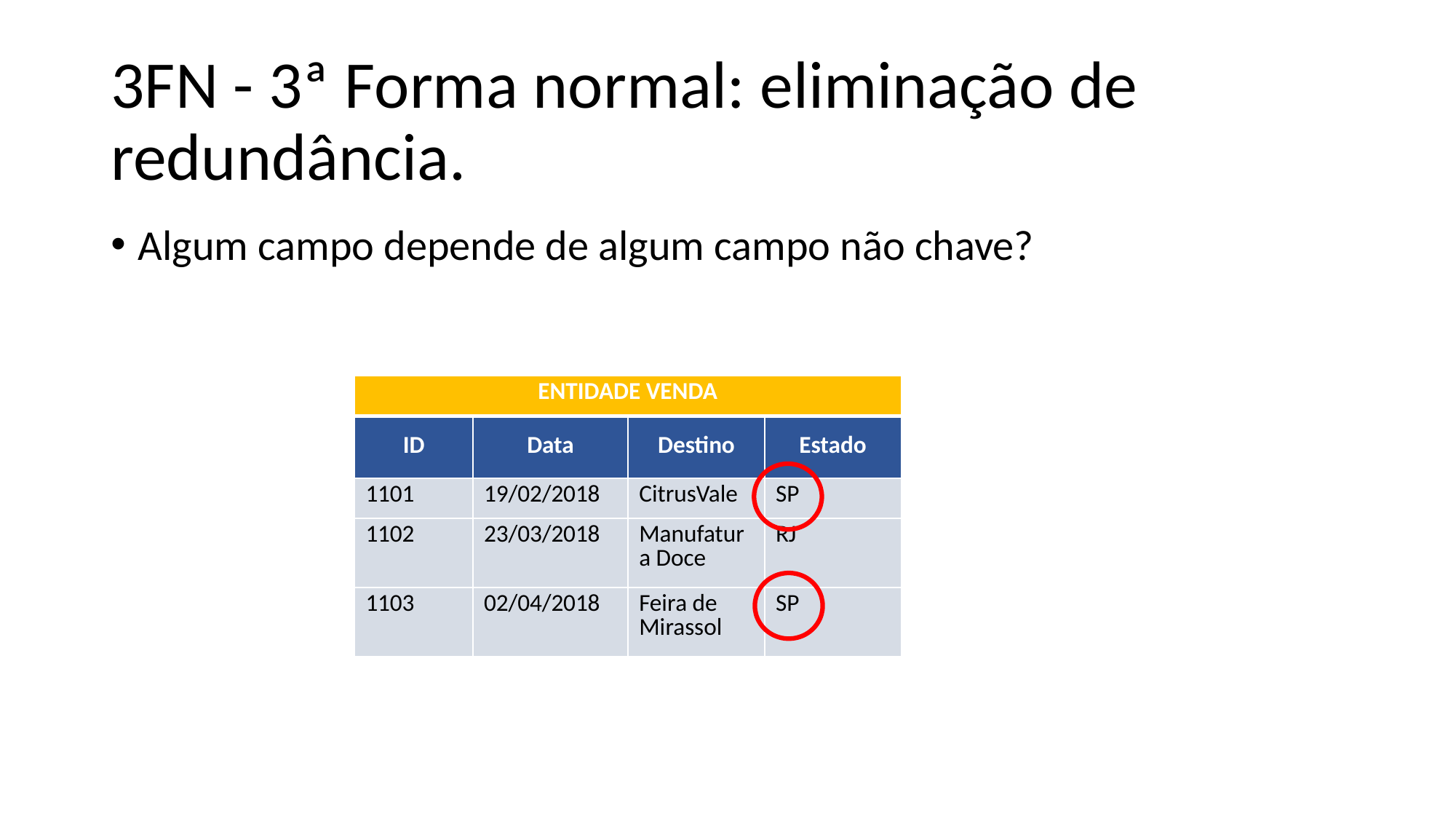

# 3FN - 3ª Forma normal: eliminação de redundância.
Algum campo depende de algum campo não chave?

| ENTIDADE VENDA |  |  |  |
| --- | --- | --- | --- |
| ID | Data | Destino | Estado |
| 1101 | 19/02/2018 | CitrusVale | SP |
| 1102 | 23/03/2018 | Manufatura Doce | RJ |
| 1103 | 02/04/2018 | Feira de Mirassol | SP |